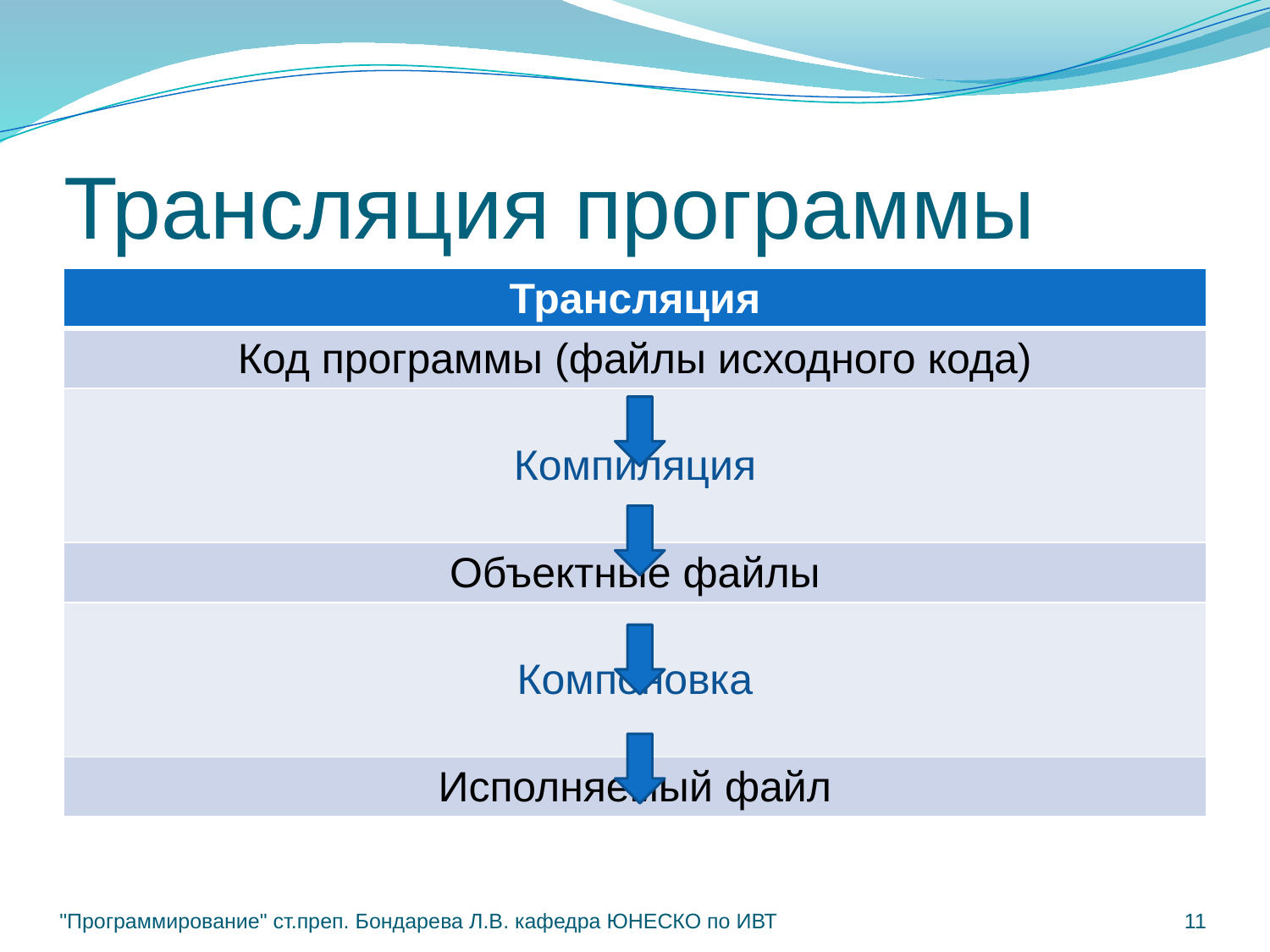

# Трансляция программы
| Трансляция |
| --- |
| Код программы (файлы исходного кода) |
| Компиляция |
| Объектные файлы |
| Компоновка |
| Исполняемый файл |

"Программирование" ст.преп. Бондарева Л.В. кафедра ЮНЕСКО по ИВТ
11